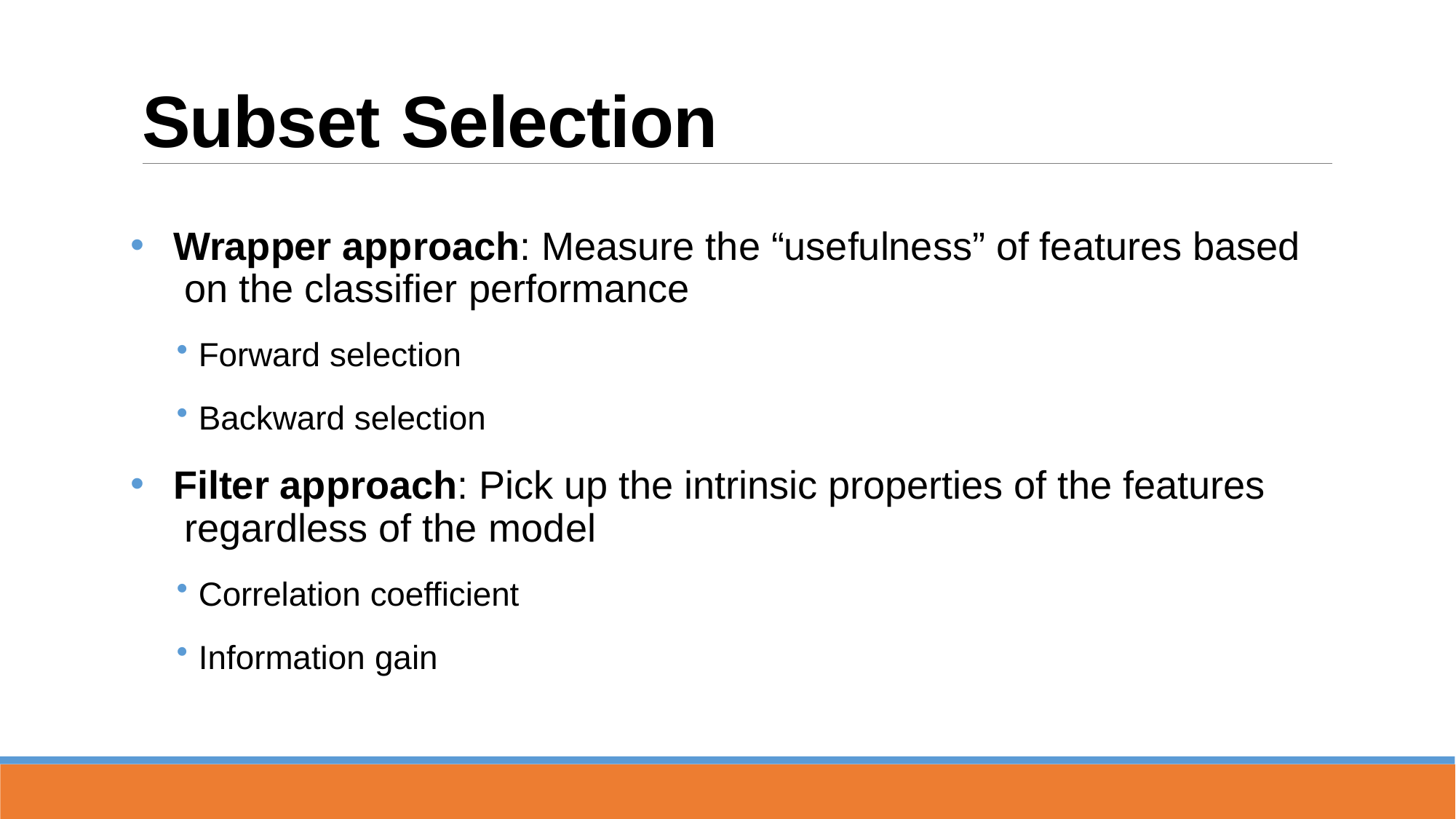

# Subset Selection
Wrapper approach: Measure the “usefulness” of features based  on the classifier performance
Forward selection
Backward selection
Filter approach: Pick up the intrinsic properties of the features  regardless of the model
Correlation coefficient
Information gain